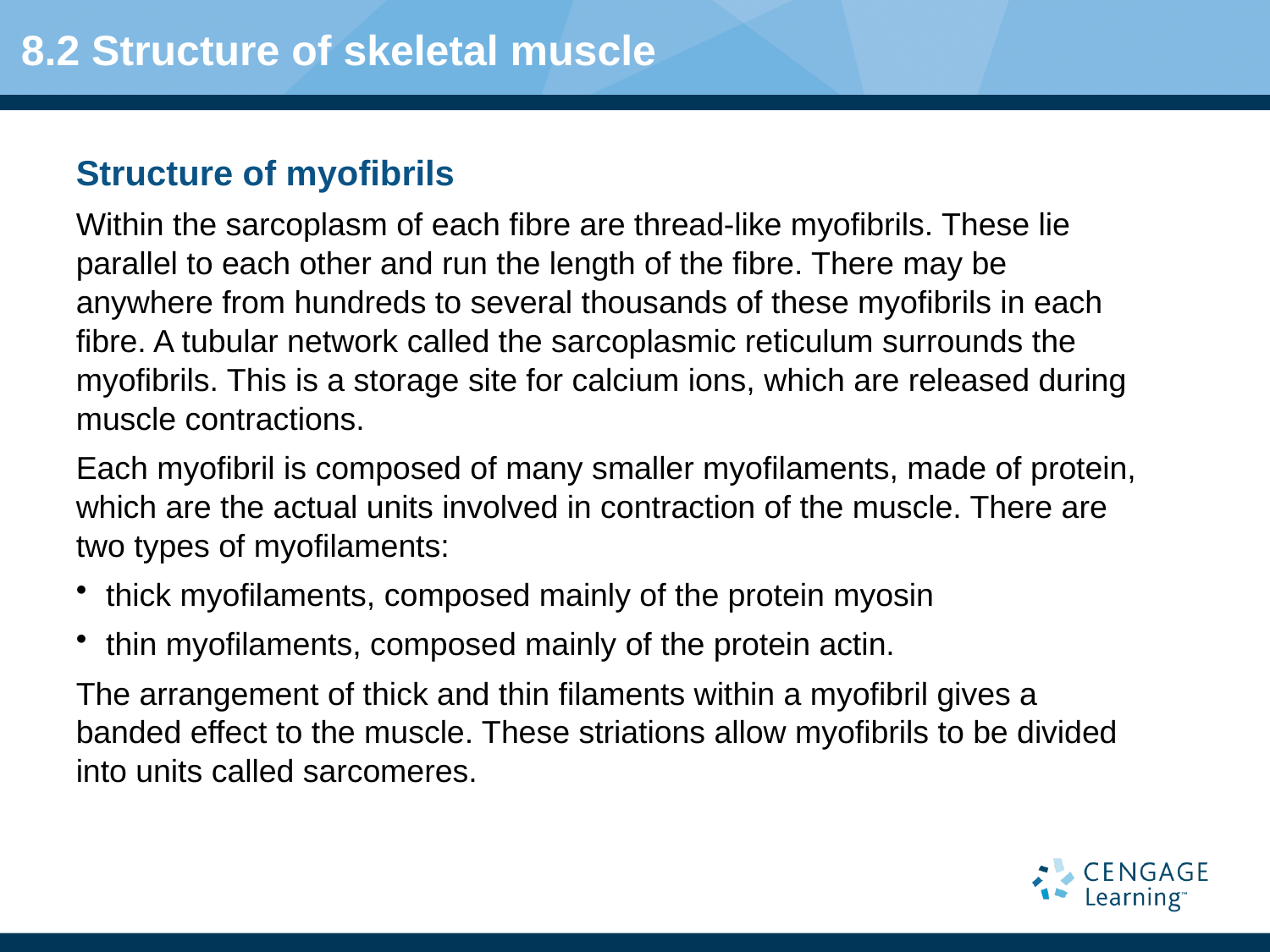

# 8.2 Structure of skeletal muscle
Structure of myofibrils
Within the sarcoplasm of each fibre are thread-like myofibrils. These lie parallel to each other and run the length of the fibre. There may be anywhere from hundreds to several thousands of these myofibrils in each fibre. A tubular network called the sarcoplasmic reticulum surrounds the myofibrils. This is a storage site for calcium ions, which are released during muscle contractions.
Each myofibril is composed of many smaller myofilaments, made of protein, which are the actual units involved in contraction of the muscle. There are two types of myofilaments:
thick myofilaments, composed mainly of the protein myosin
thin myofilaments, composed mainly of the protein actin.
The arrangement of thick and thin filaments within a myofibril gives a banded effect to the muscle. These striations allow myofibrils to be divided into units called sarcomeres.